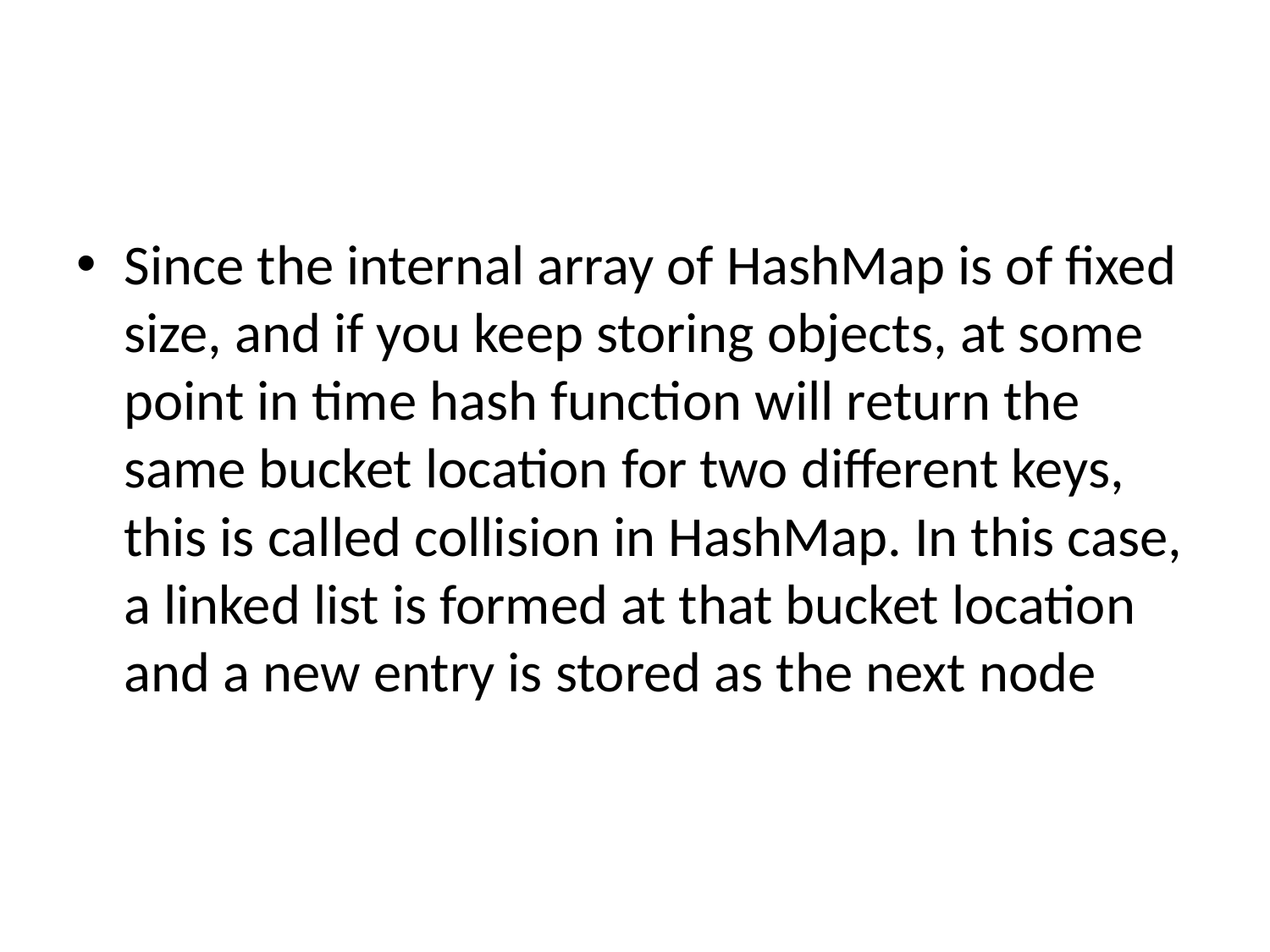

#
Since the internal array of HashMap is of fixed size, and if you keep storing objects, at some point in time hash function will return the same bucket location for two different keys, this is called collision in HashMap. In this case, a linked list is formed at that bucket location and a new entry is stored as the next node